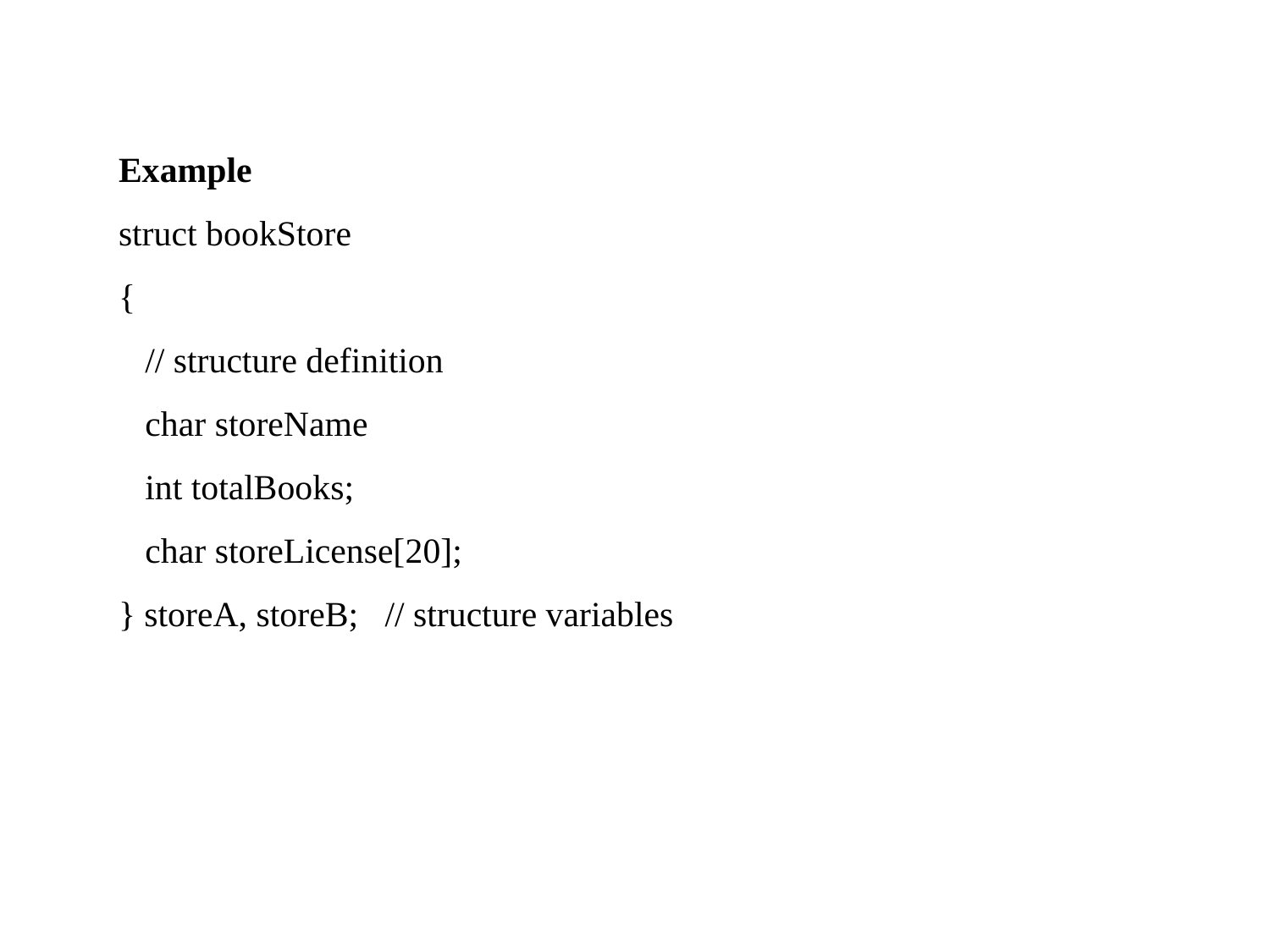

Example
struct bookStore
{
   // structure definition
   char storeName
   int totalBooks;
   char storeLicense[20];
} storeA, storeB;   // structure variables